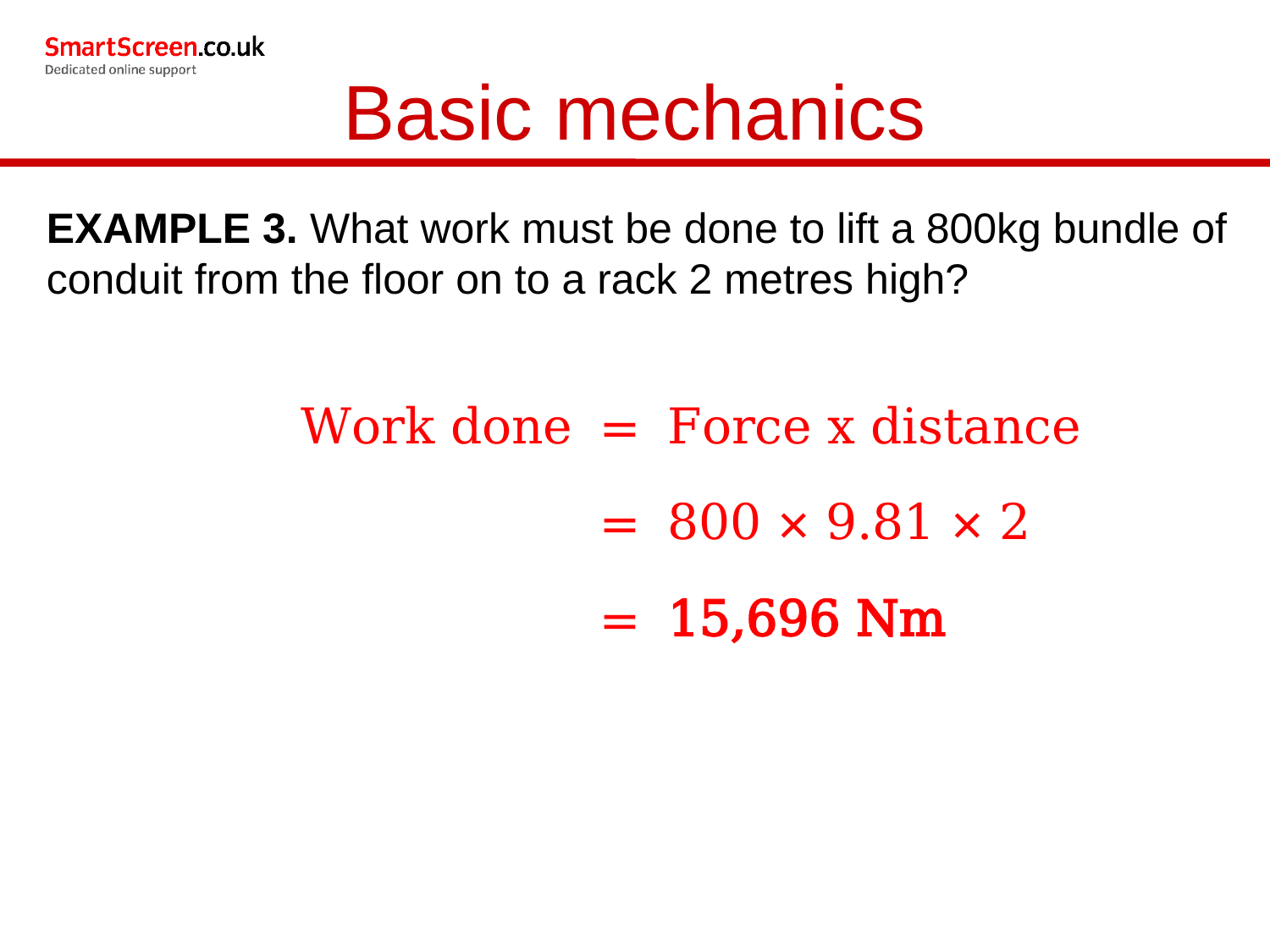

Basic mechanics

EXAMPLE 3. What work must be done to lift a 800kg bundle of conduit from the floor on to a rack 2 metres high?
| Work done | = | Force x distance |
| --- | --- | --- |
|  | = | 800 × 9.81 × 2 |
| --- | --- | --- |
|  | = | 15,696 Nm |
| --- | --- | --- |